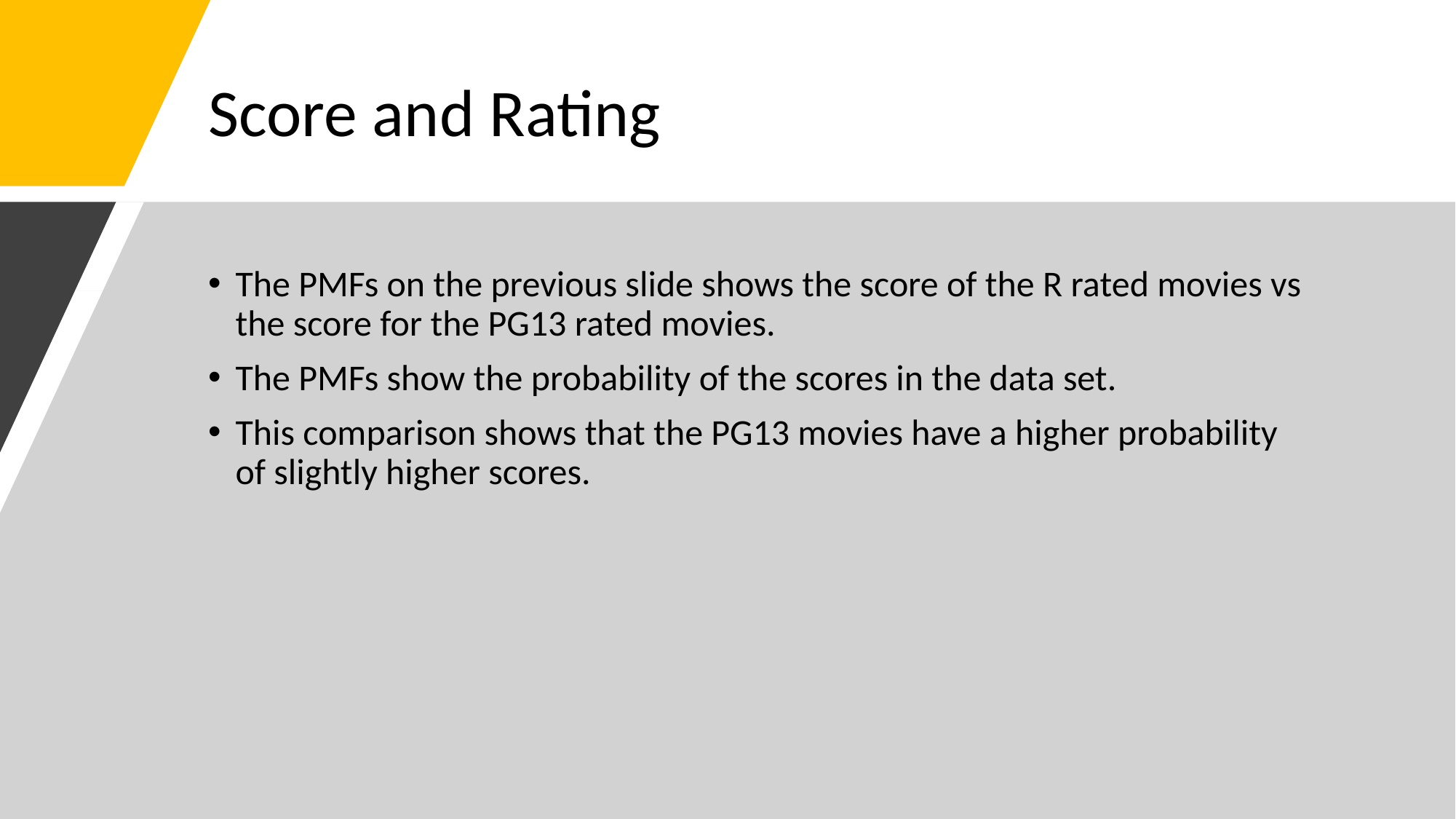

# Score and Rating

The PMFs on the previous slide shows the score of the R rated movies vs the score for the PG13 rated movies.
The PMFs show the probability of the scores in the data set.
This comparison shows that the PG13 movies have a higher probability of slightly higher scores.